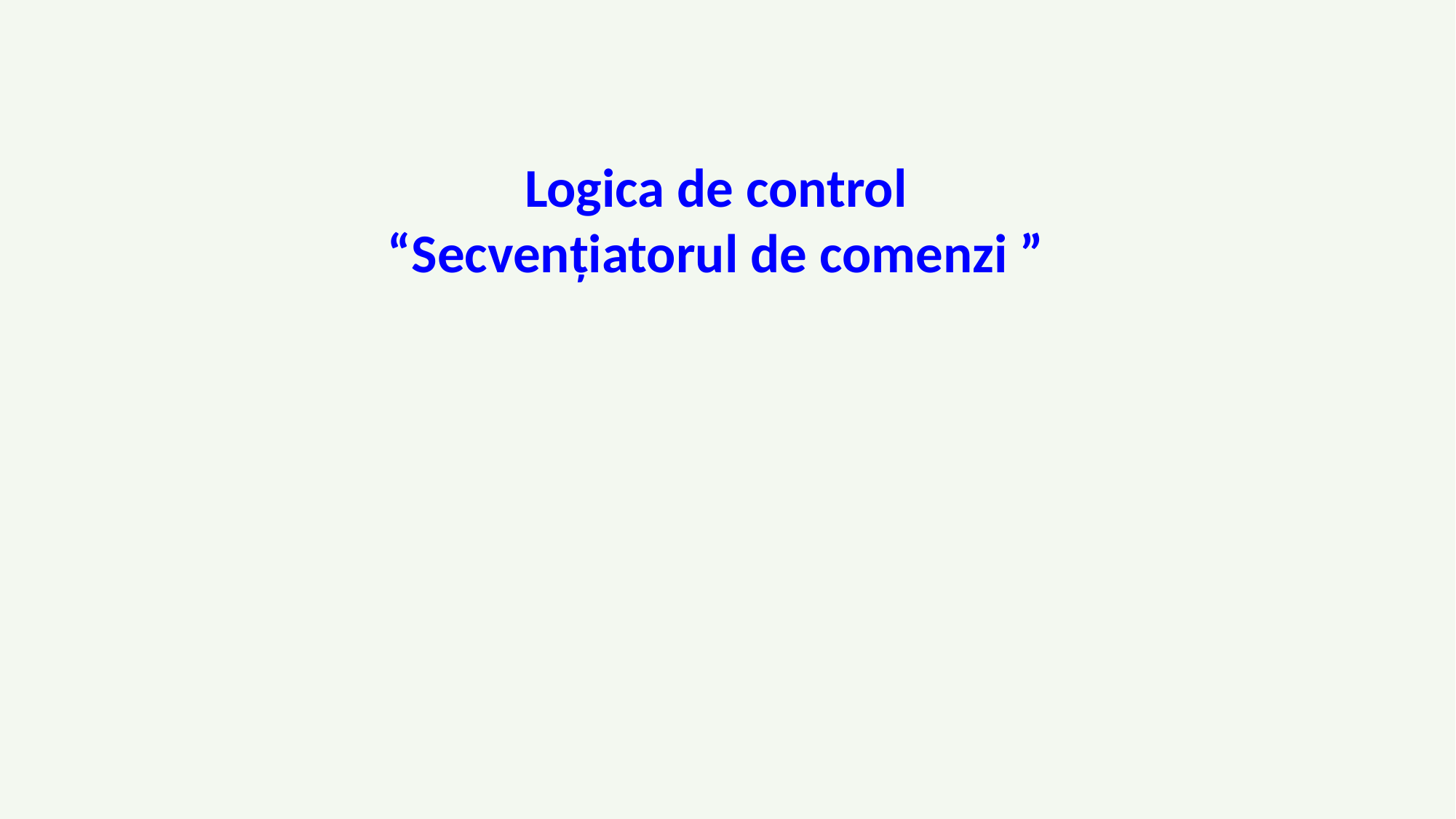

Logica de control
“Secvențiatorul de comenzi ”